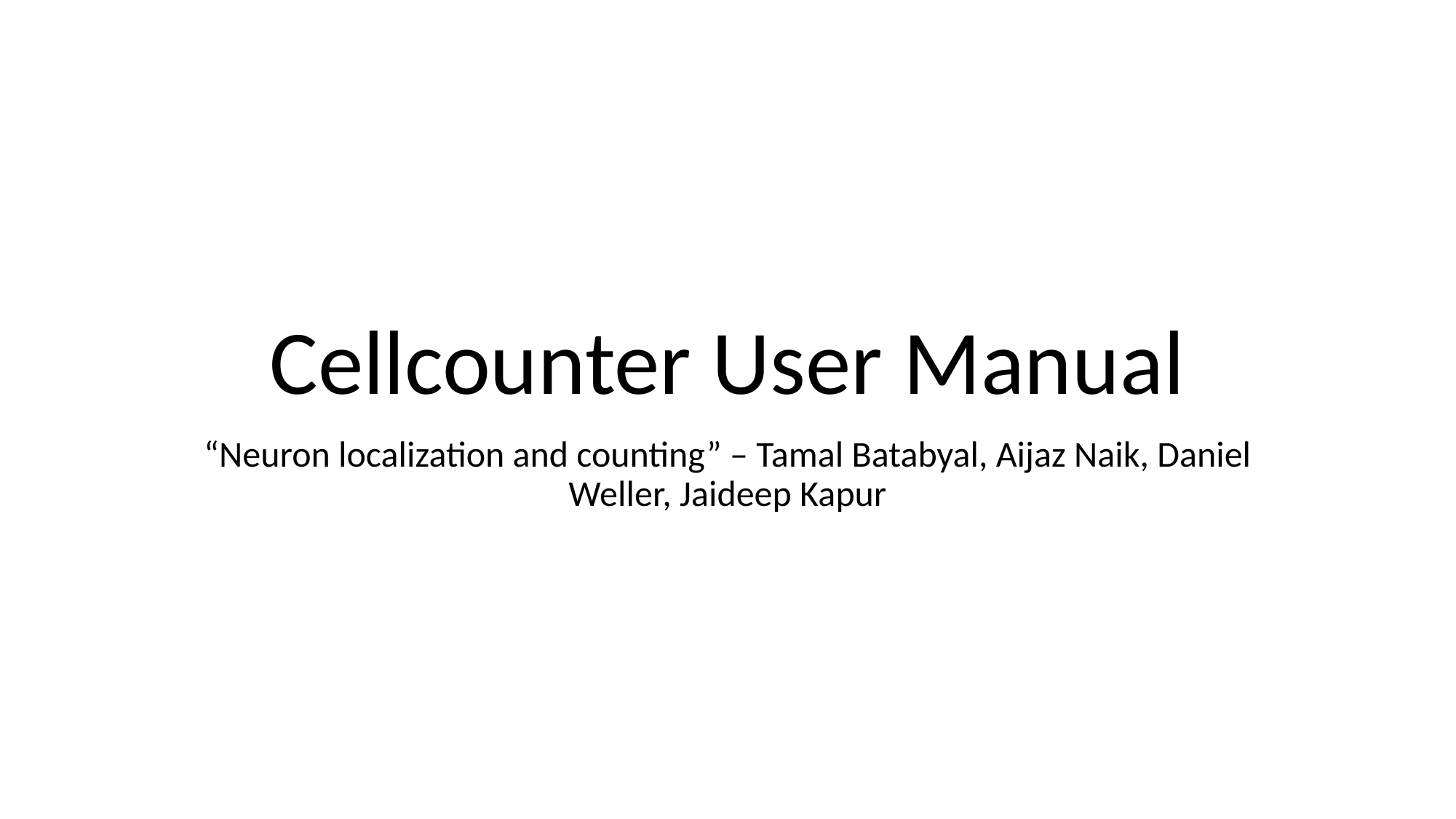

# Cellcounter User Manual
“Neuron localization and counting” – Tamal Batabyal, Aijaz Naik, Daniel Weller, Jaideep Kapur